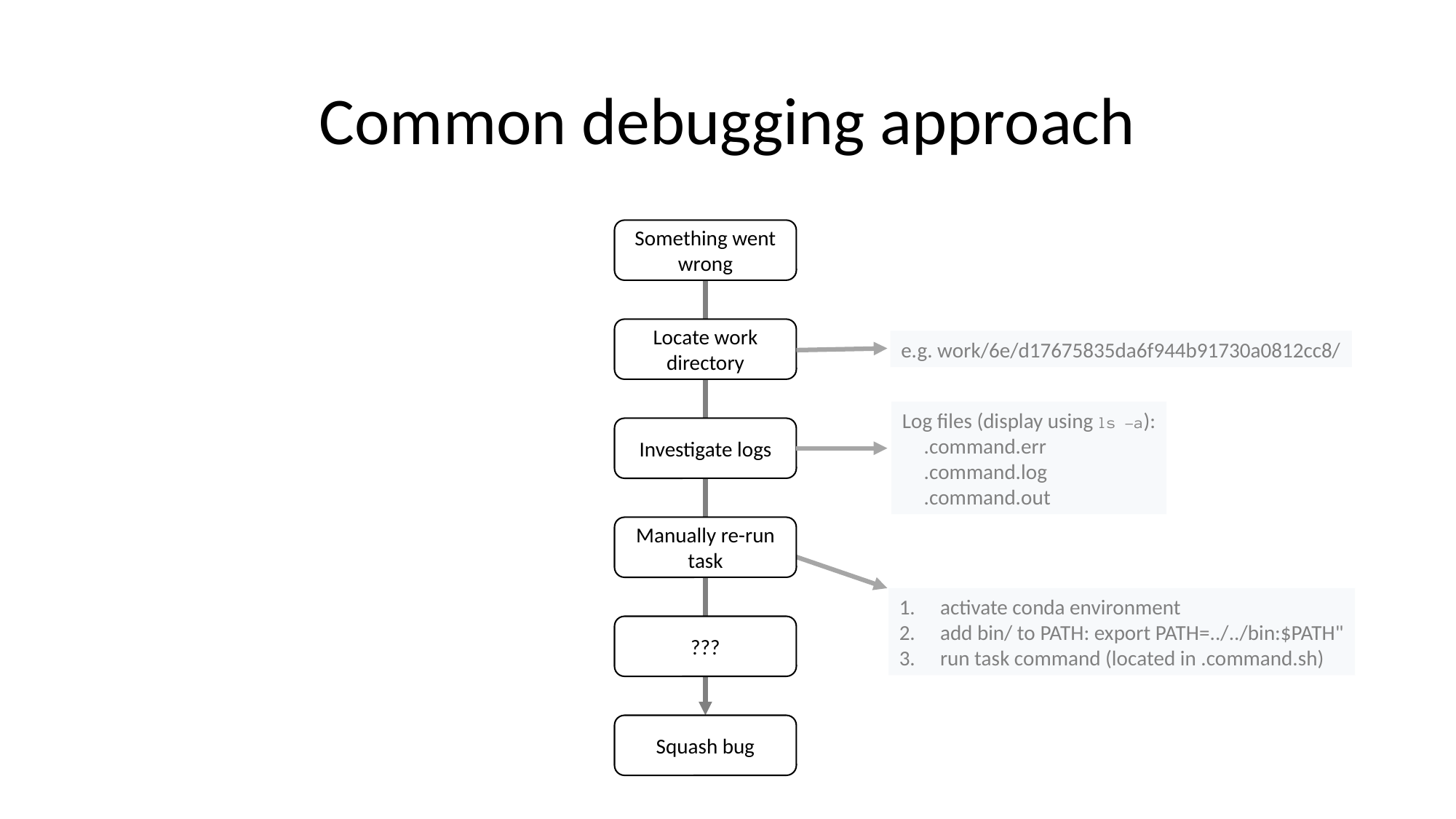

# Common debugging approach
Something went wrong
Locate work directory
e.g. work/6e/d17675835da6f944b91730a0812cc8/
Log files (display using ls –a):
.command.err
.command.log
.command.out
Investigate logs
Manually re-run task
activate conda environment
add bin/ to PATH: export PATH=../../bin:$PATH"
run task command (located in .command.sh)
???
Squash bug